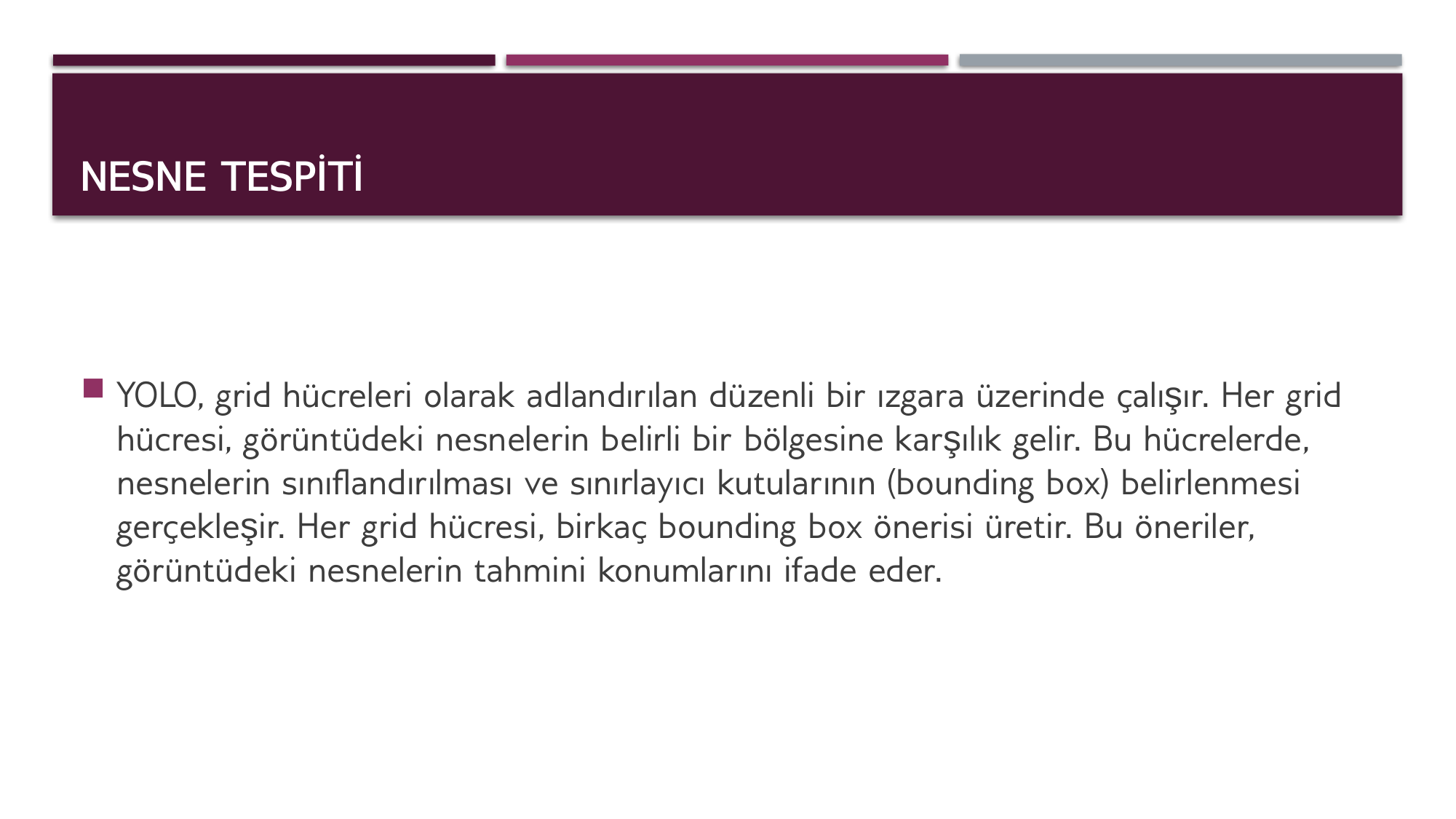

# Nesne Tespiti
YOLO, grid hücreleri olarak adlandırılan düzenli bir ızgara üzerinde çalışır. Her grid hücresi, görüntüdeki nesnelerin belirli bir bölgesine karşılık gelir. Bu hücrelerde, nesnelerin sınıflandırılması ve sınırlayıcı kutularının (bounding box) belirlenmesi gerçekleşir. Her grid hücresi, birkaç bounding box önerisi üretir. Bu öneriler, görüntüdeki nesnelerin tahmini konumlarını ifade eder.